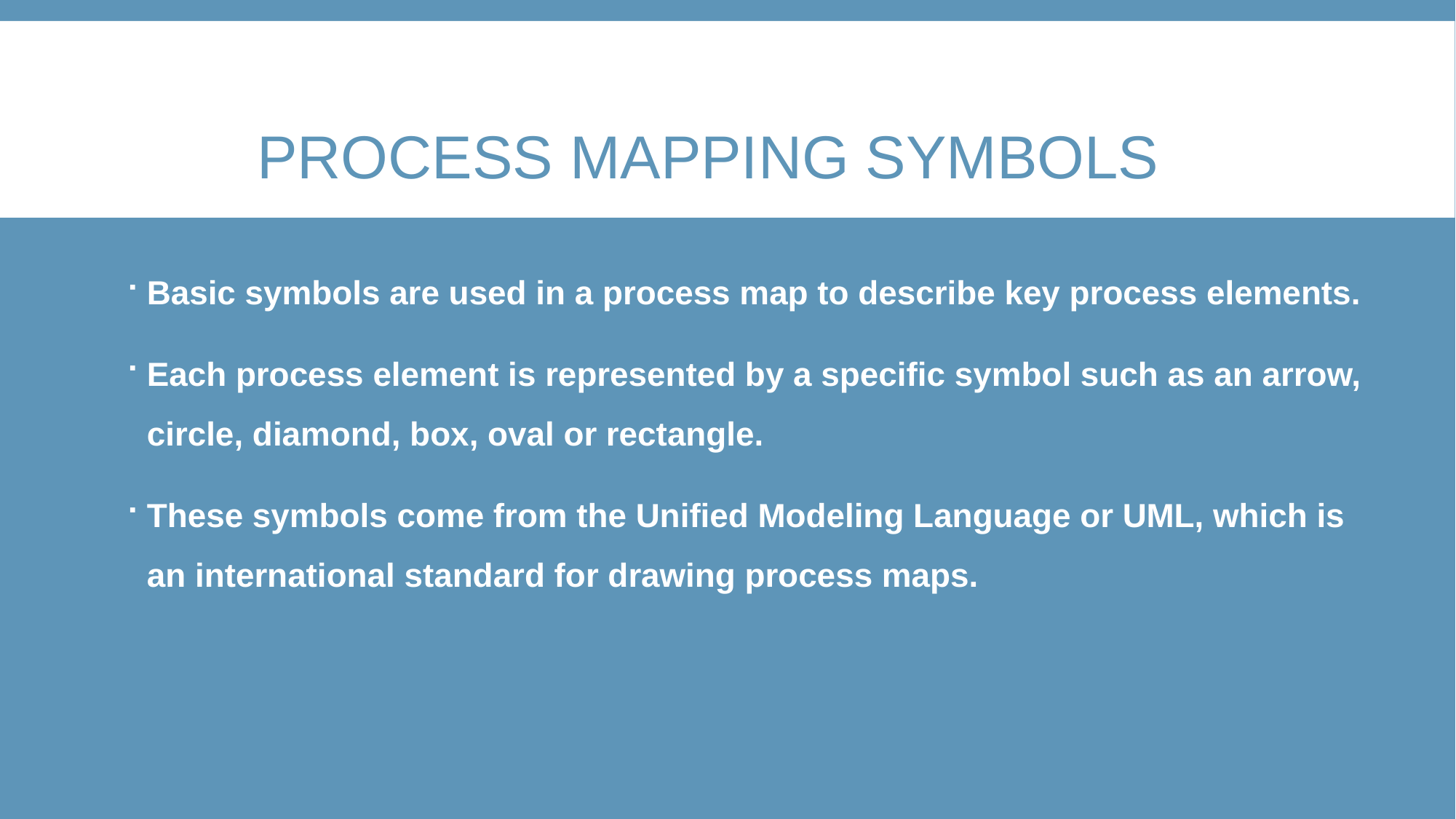

# Process mapping symbols
Basic symbols are used in a process map to describe key process elements.
Each process element is represented by a specific symbol such as an arrow, circle, diamond, box, oval or rectangle.
These symbols come from the Unified Modeling Language or UML, which is an international standard for drawing process maps.